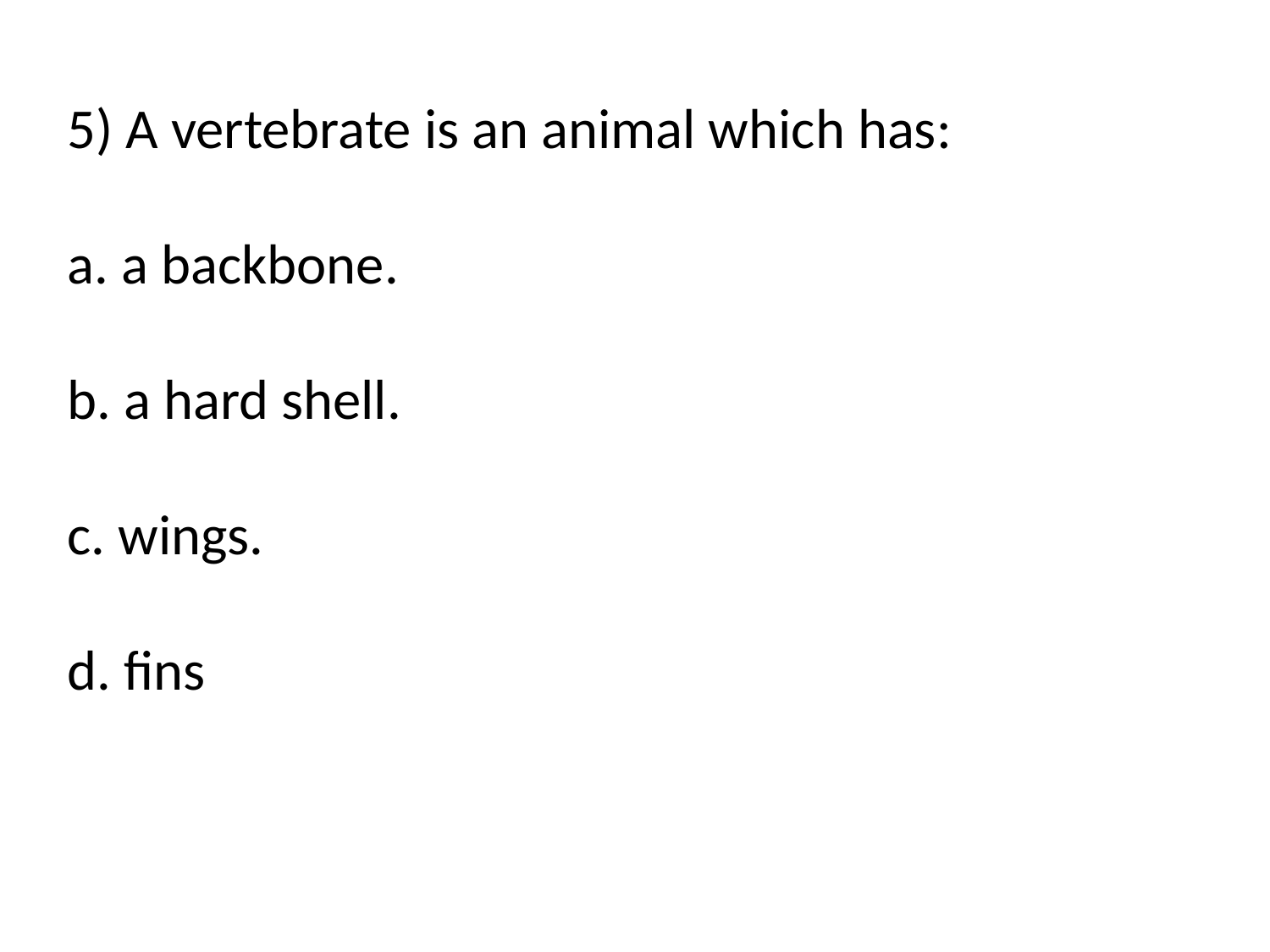

5) A vertebrate is an animal which has:

a. a backbone.

b. a hard shell.

c. wings.

d. fins